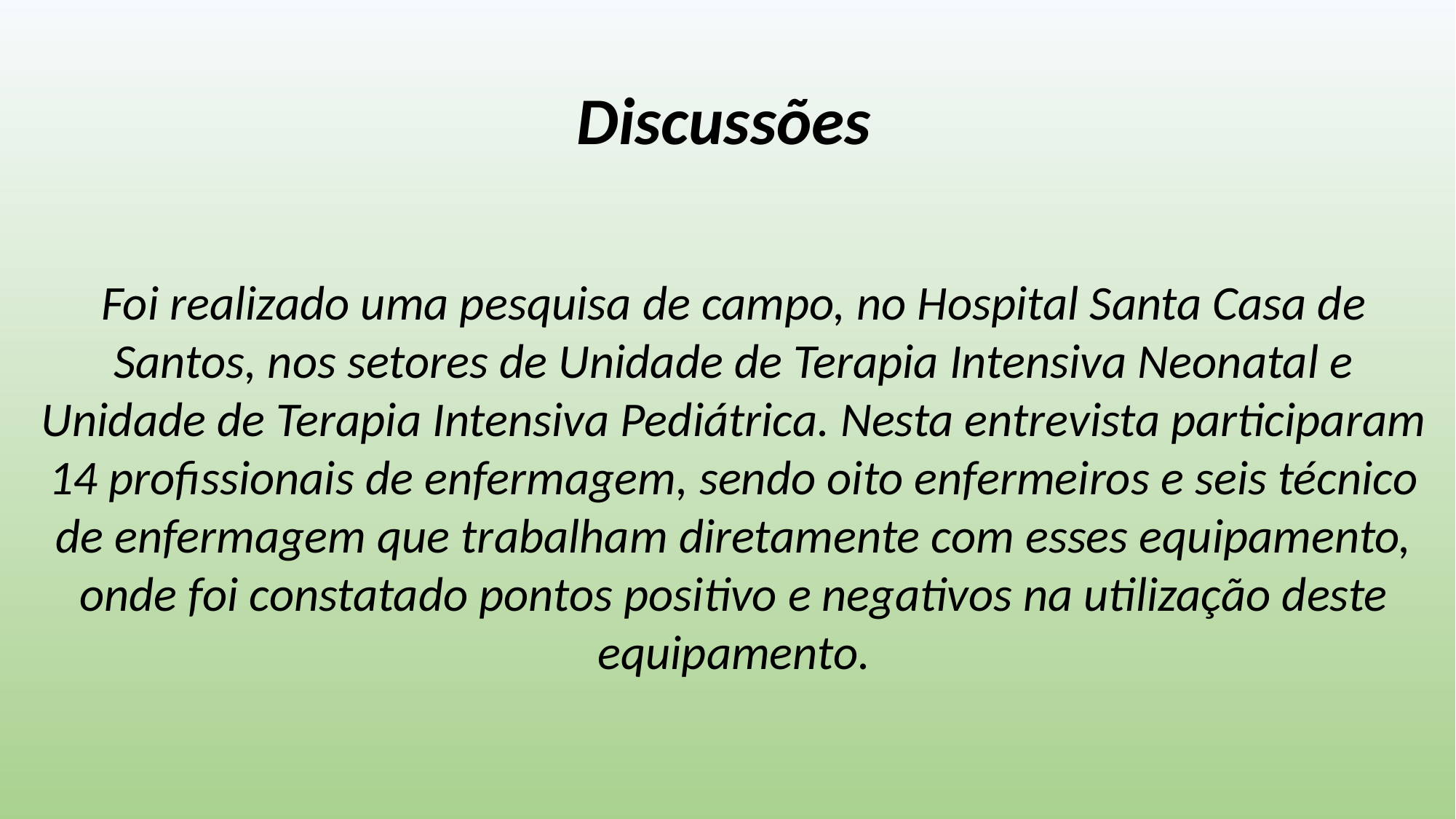

Discussões
Foi realizado uma pesquisa de campo, no Hospital Santa Casa de Santos, nos setores de Unidade de Terapia Intensiva Neonatal e Unidade de Terapia Intensiva Pediátrica. Nesta entrevista participaram 14 profissionais de enfermagem, sendo oito enfermeiros e seis técnico de enfermagem que trabalham diretamente com esses equipamento, onde foi constatado pontos positivo e negativos na utilização deste equipamento.